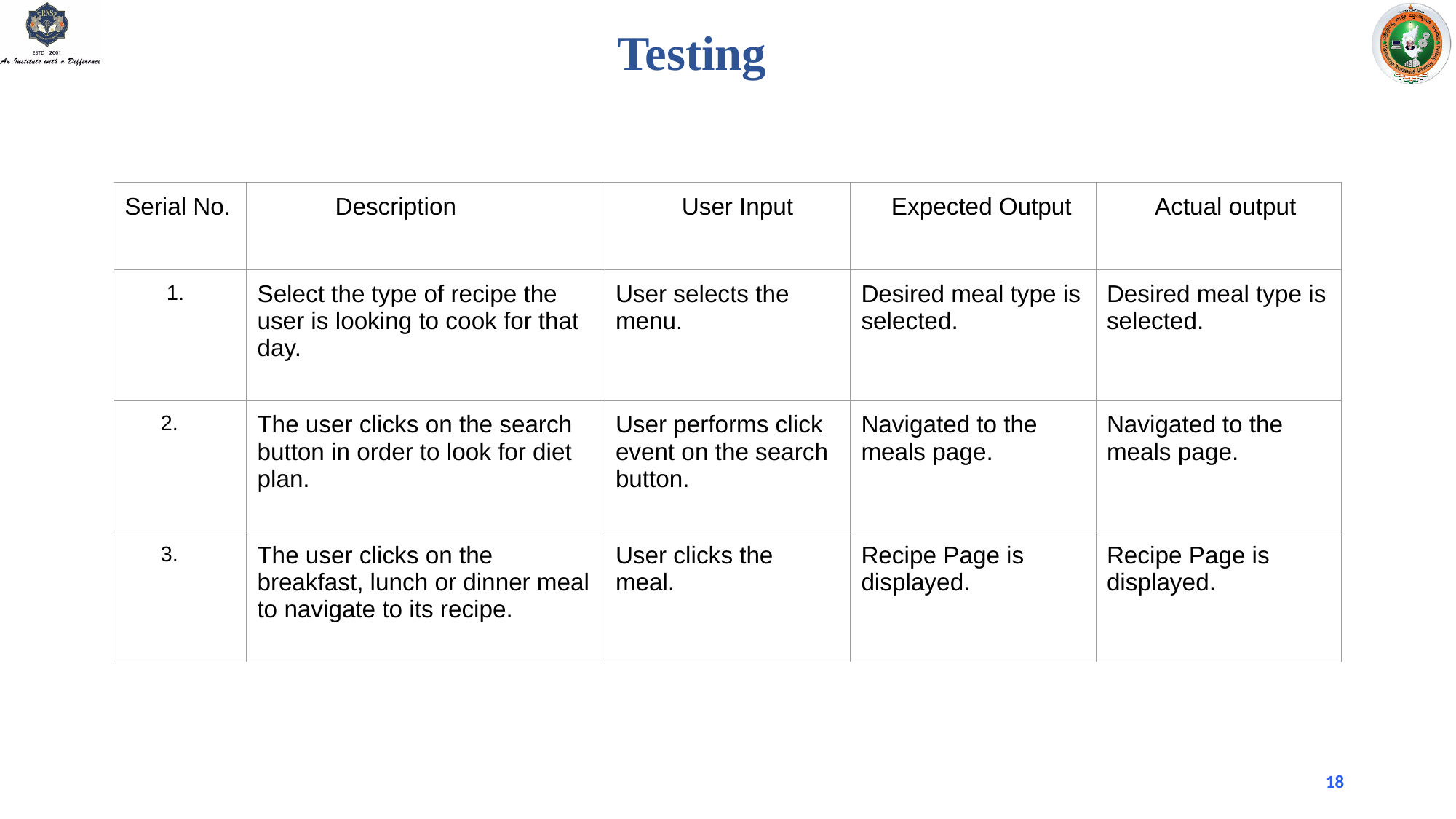

# Testing
| Serial No. | Description | User Input | Expected Output | Actual output |
| --- | --- | --- | --- | --- |
| 1. | Select the type of recipe the user is looking to cook for that day. | User selects the menu. | Desired meal type is selected. | Desired meal type is selected. |
| 2. | The user clicks on the search button in order to look for diet plan. | User performs click event on the search button. | Navigated to the meals page. | Navigated to the meals page. |
| 3. | The user clicks on the breakfast, lunch or dinner meal to navigate to its recipe. | User clicks the meal. | Recipe Page is displayed. | Recipe Page is displayed. |
18